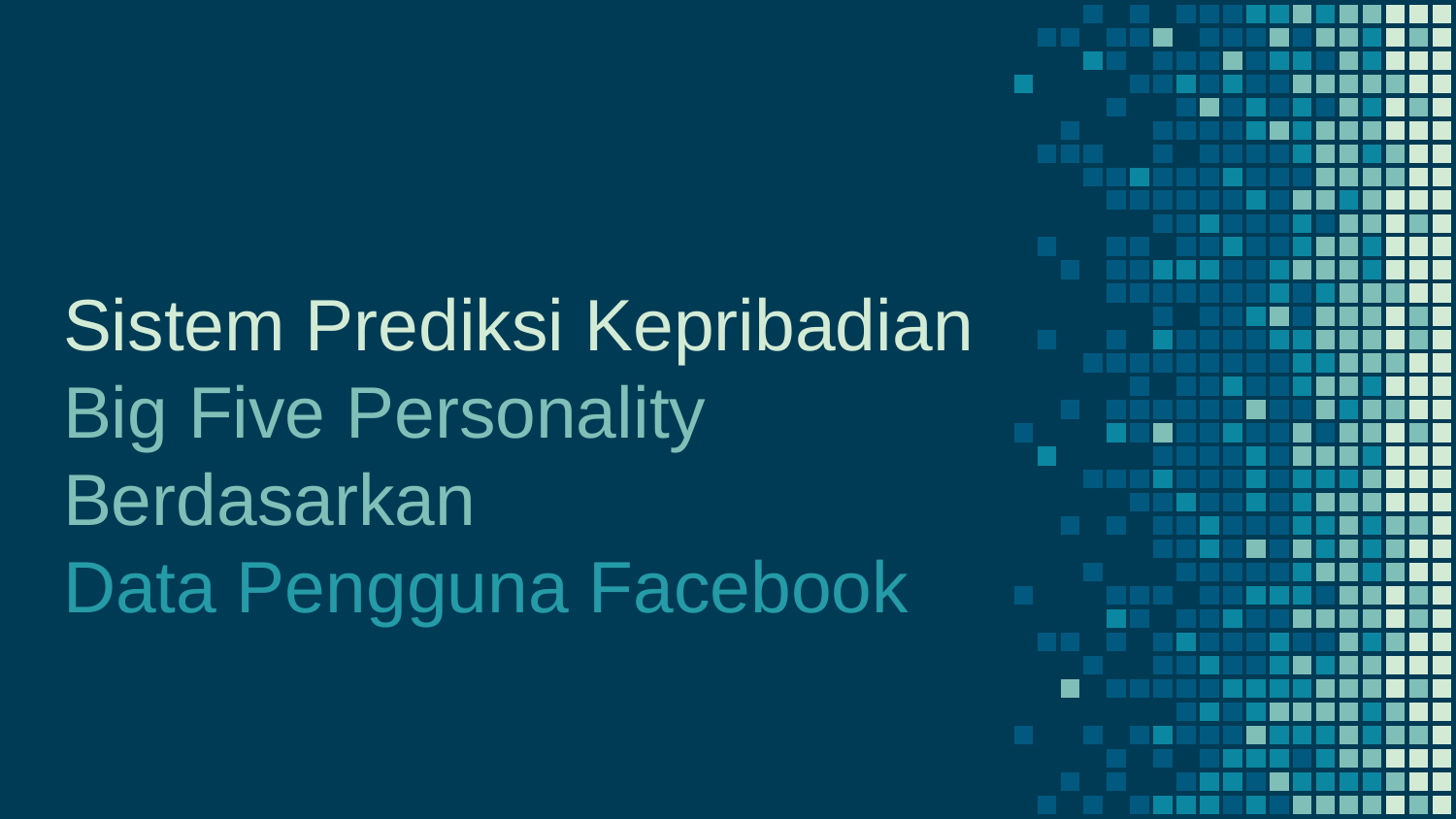

# Sistem Prediksi Kepribadian Big Five Personality Berdasarkan Data Pengguna Facebook